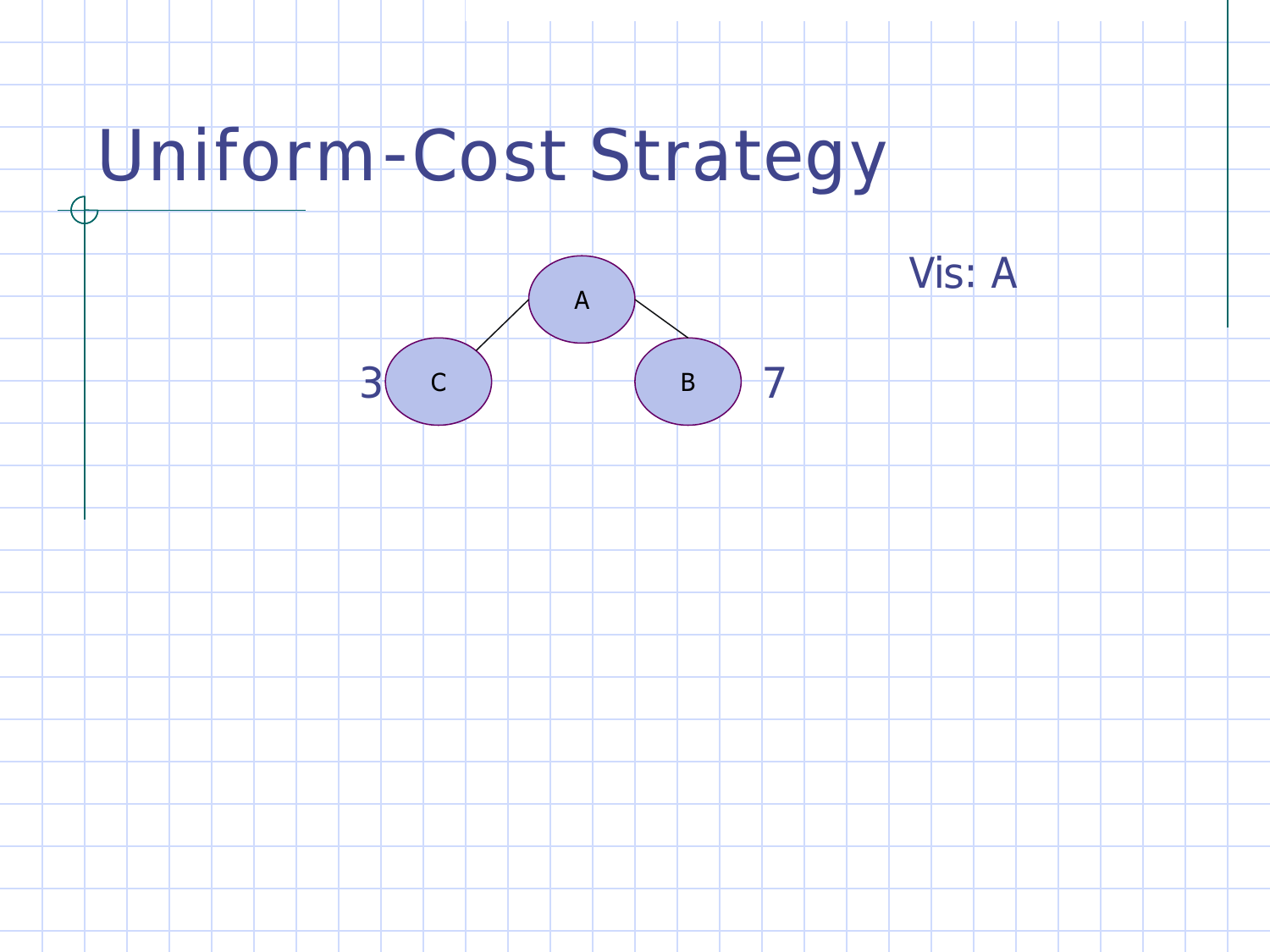

# Uniform-Cost Strategy
Vis: A
A
C
B
3
7